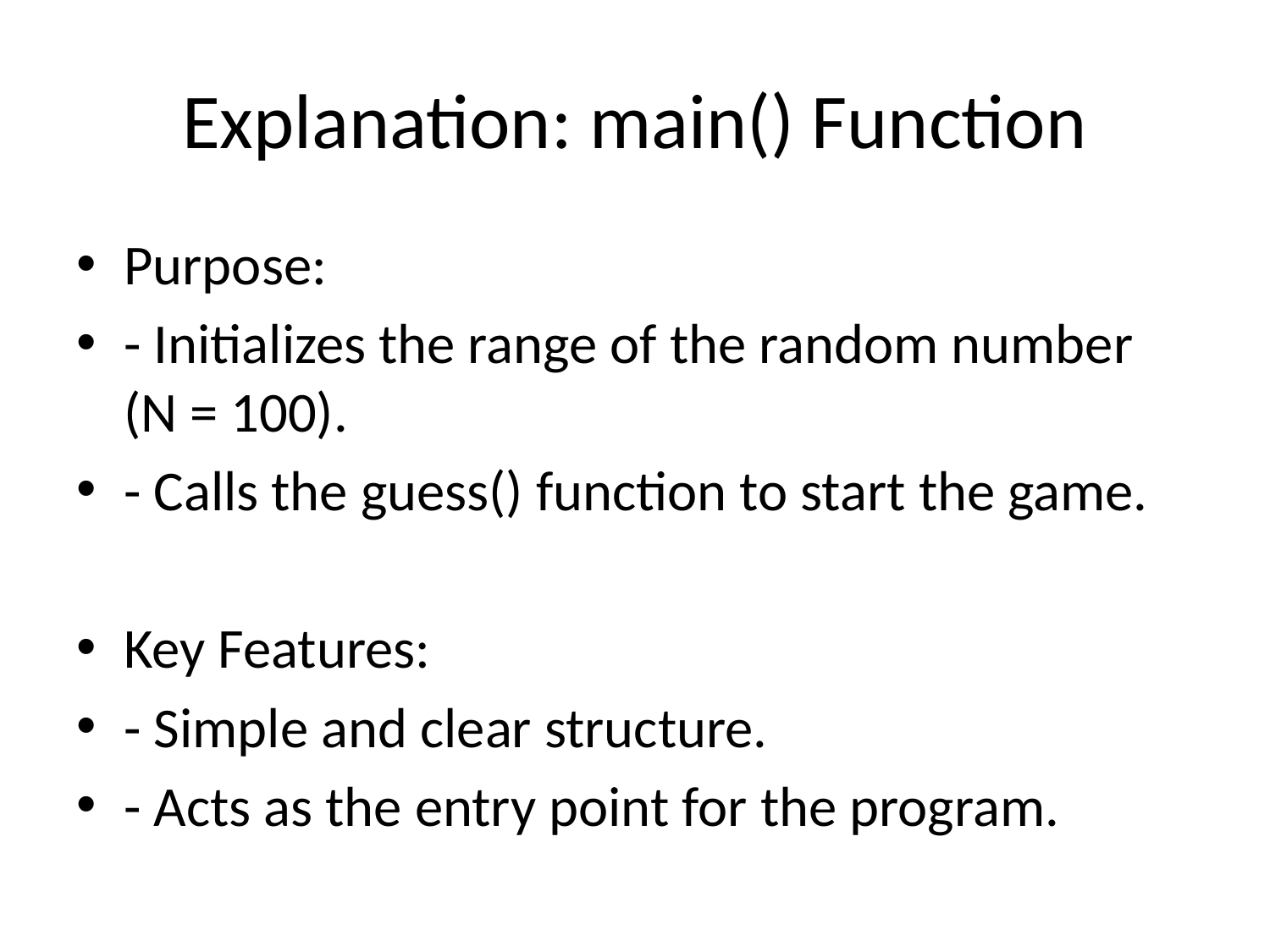

# Explanation: main() Function
Purpose:
- Initializes the range of the random number (N = 100).
- Calls the guess() function to start the game.

Key Features:
- Simple and clear structure.
- Acts as the entry point for the program.